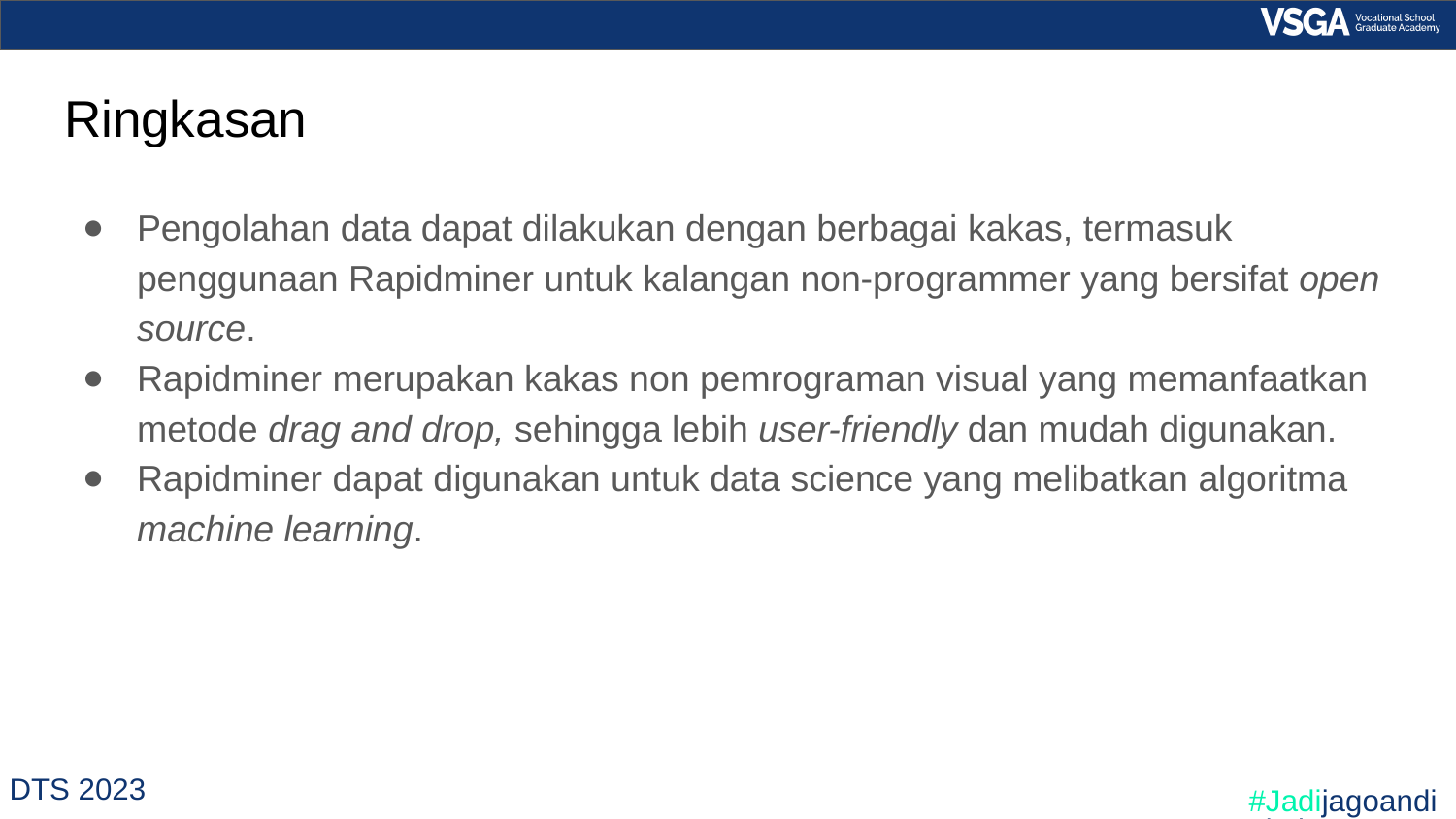

# Ringkasan
Pengolahan data dapat dilakukan dengan berbagai kakas, termasuk penggunaan Rapidminer untuk kalangan non-programmer yang bersifat open source.
Rapidminer merupakan kakas non pemrograman visual yang memanfaatkan   metode drag and drop, sehingga lebih user-friendly dan mudah digunakan.
Rapidminer dapat digunakan untuk data science yang melibatkan algoritma machine learning.